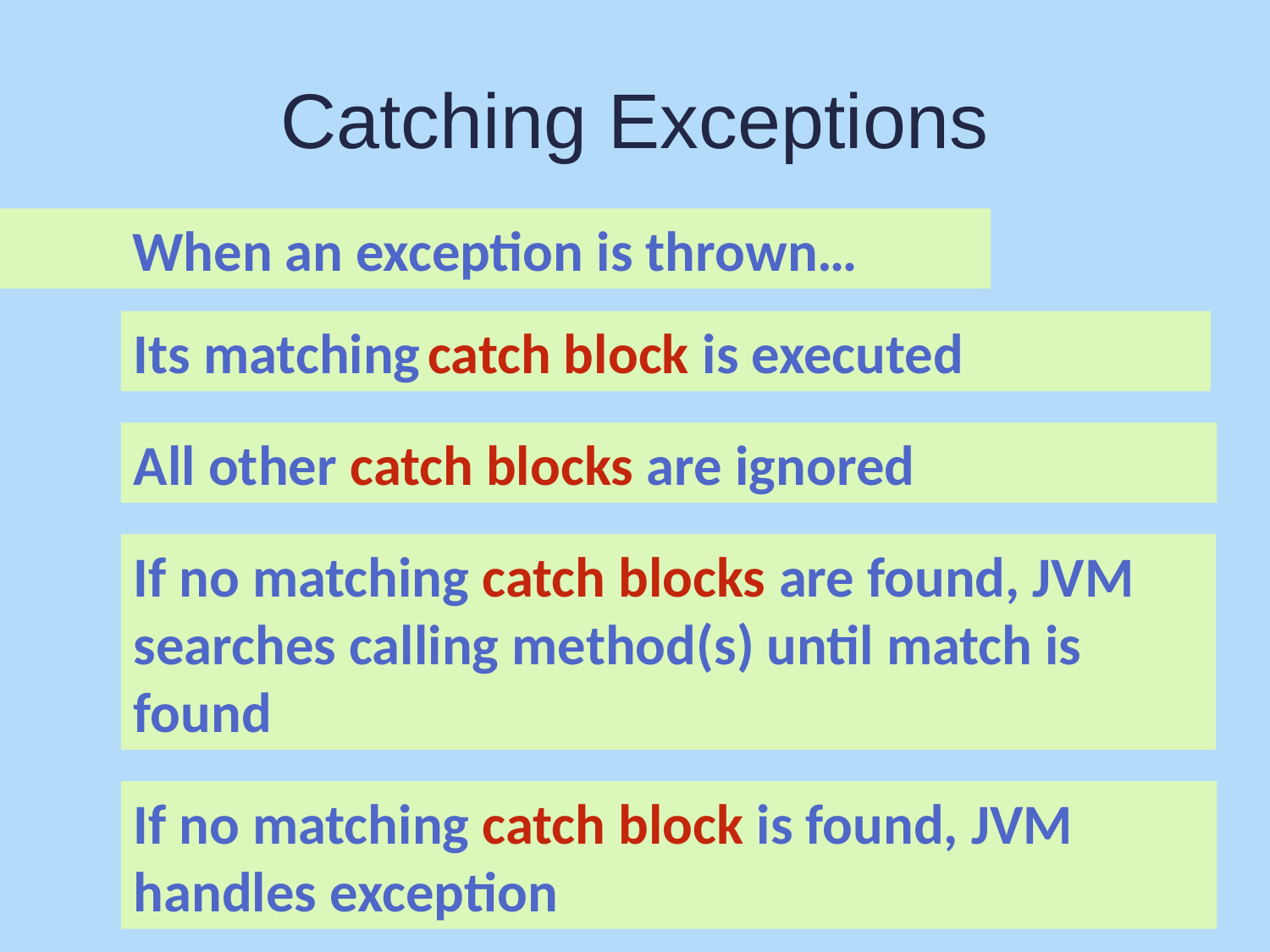

# Catching Exceptions
When an exception is thrown…
Its matching catch block is executed
All other catch blocks are ignored
If no matching catch blocks are found, JVM searches calling method(s) until match is found
If no matching catch block is found, JVM handles exception